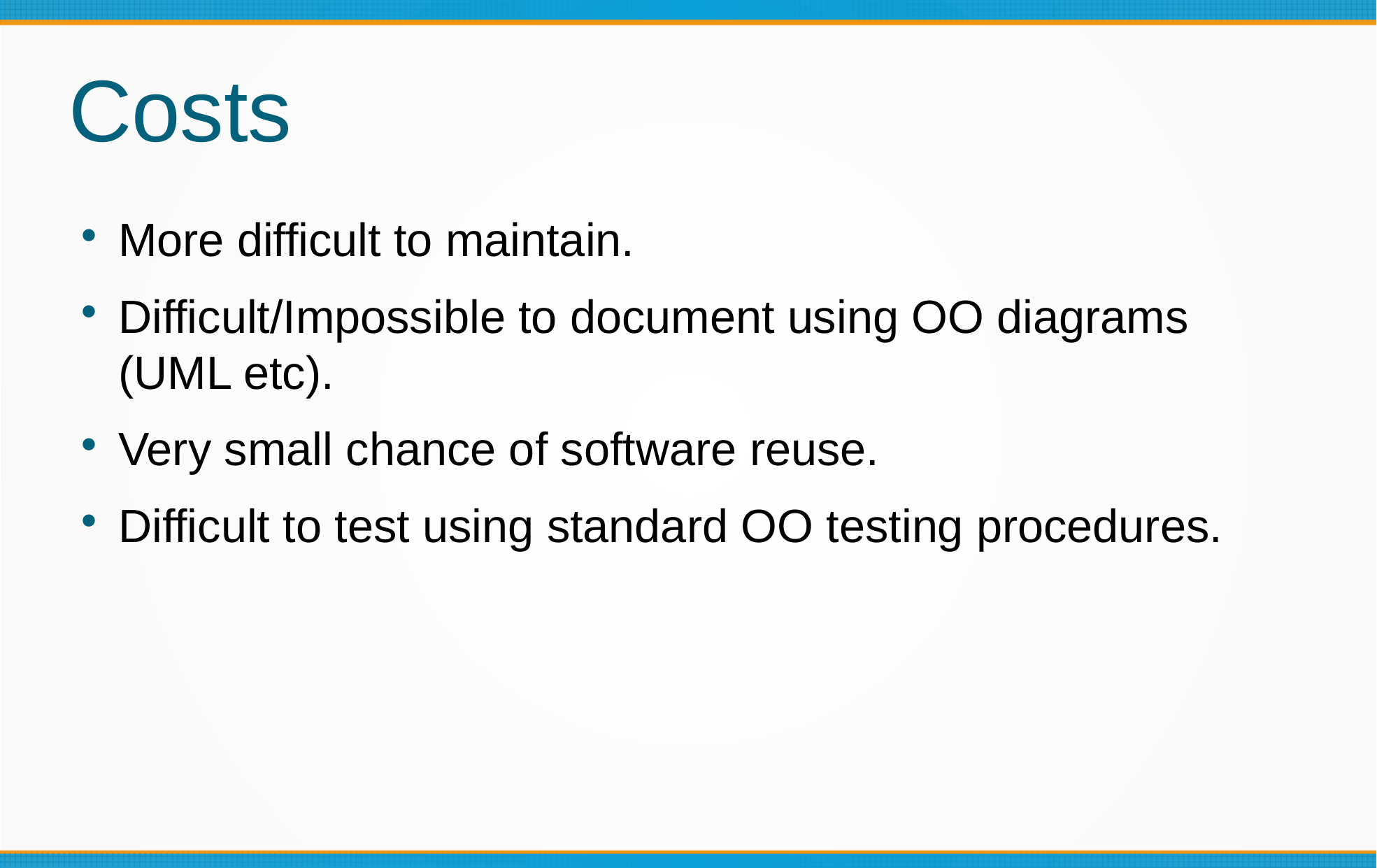

Costs
More difficult to maintain.
Difficult/Impossible to document using OO diagrams (UML etc).
Very small chance of software reuse.
Difficult to test using standard OO testing procedures.